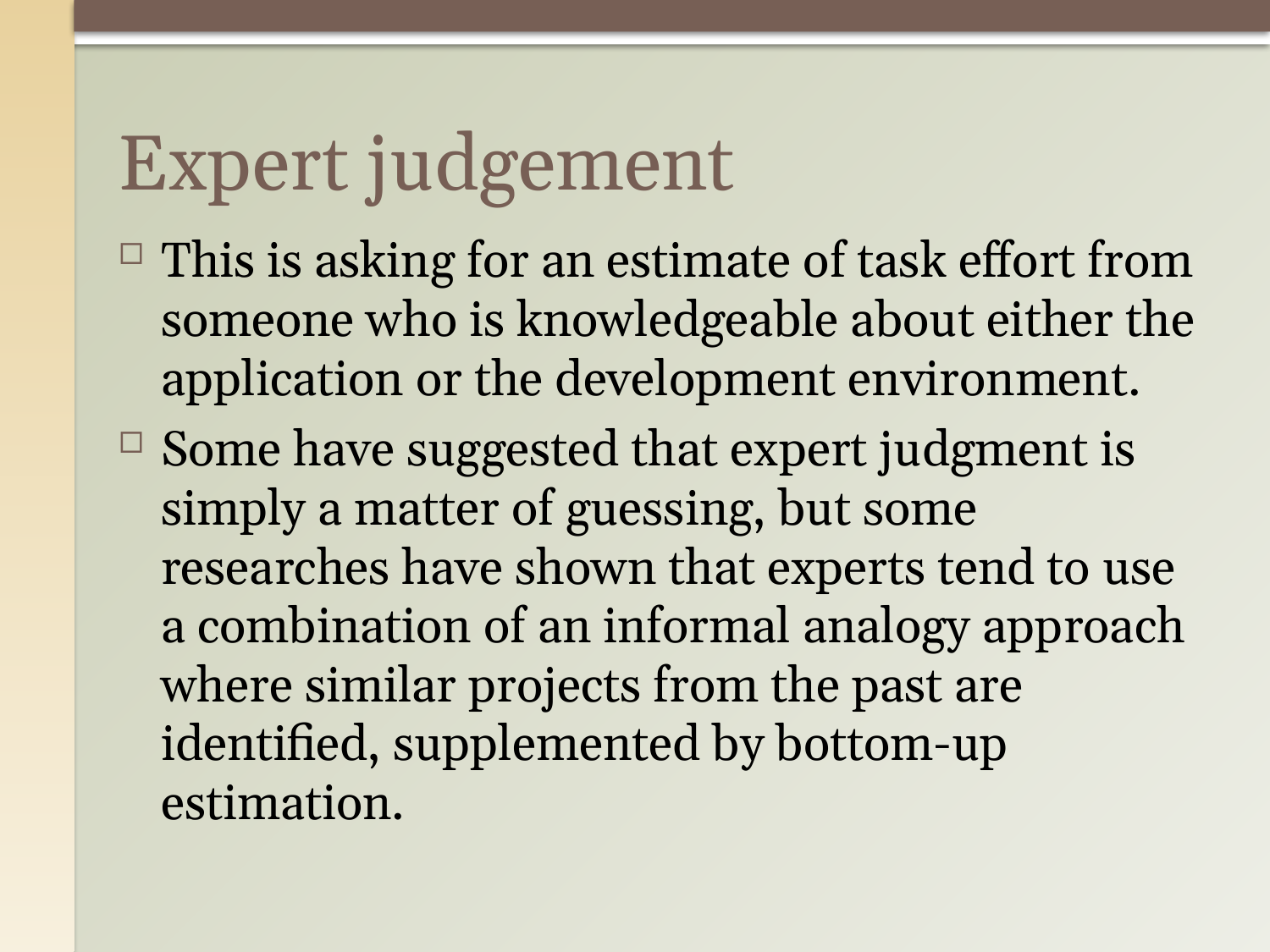

# Expert judgement
This is asking for an estimate of task effort from someone who is knowledgeable about either the application or the development environment.
Some have suggested that expert judgment is simply a matter of guessing, but some researches have shown that experts tend to use a combination of an informal analogy approach where similar projects from the past are identified, supplemented by bottom-up estimation.